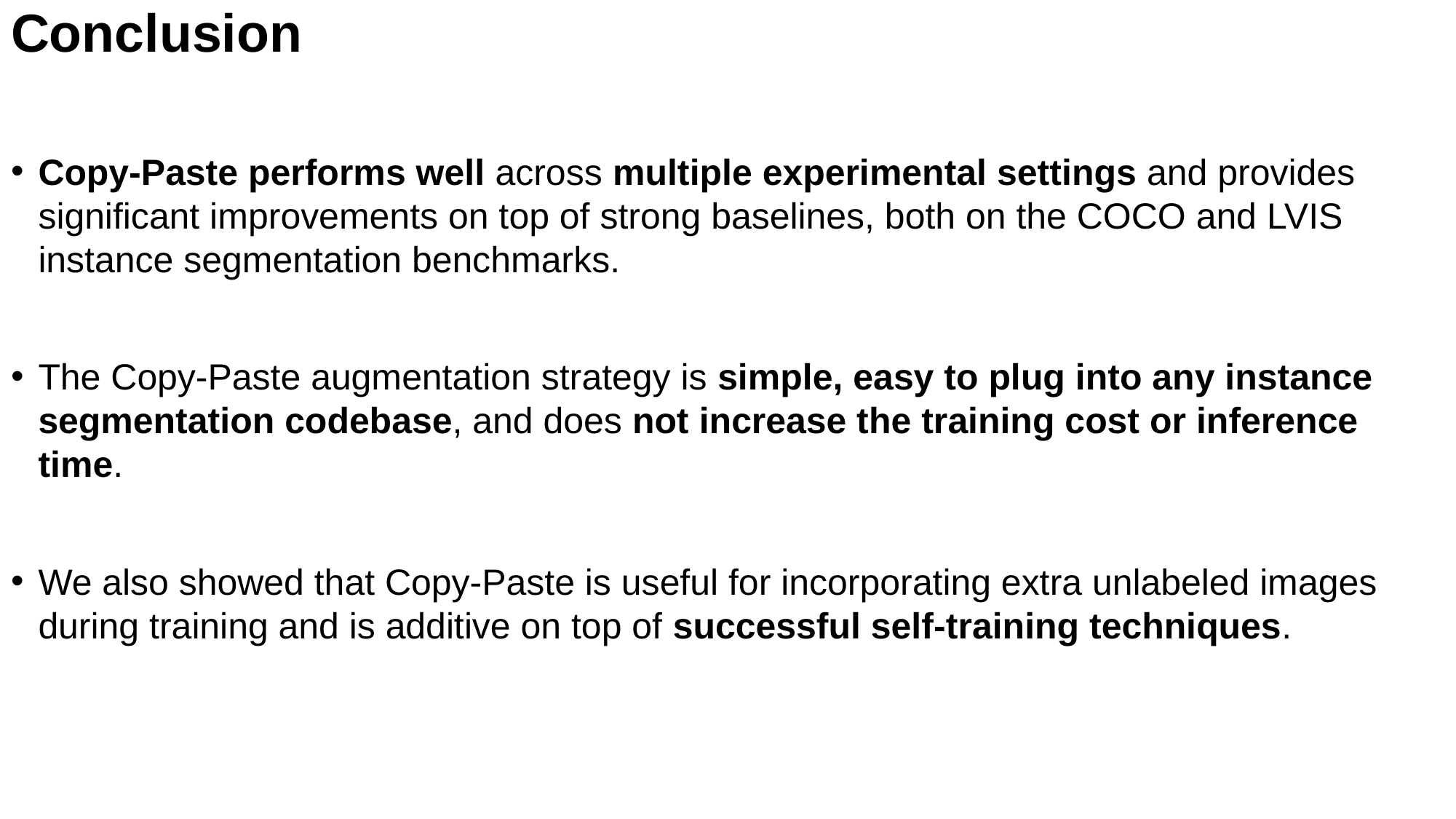

# Conclusion

Copy-Paste performs well across multiple experimental settings and provides significant improvements on top of strong baselines, both on the COCO and LVIS instance segmentation benchmarks.

The Copy-Paste augmentation strategy is simple, easy to plug into any instance segmentation codebase, and does not increase the training cost or inference time.

We also showed that Copy-Paste is useful for incorporating extra unlabeled images during training and is additive on top of successful self-training techniques.